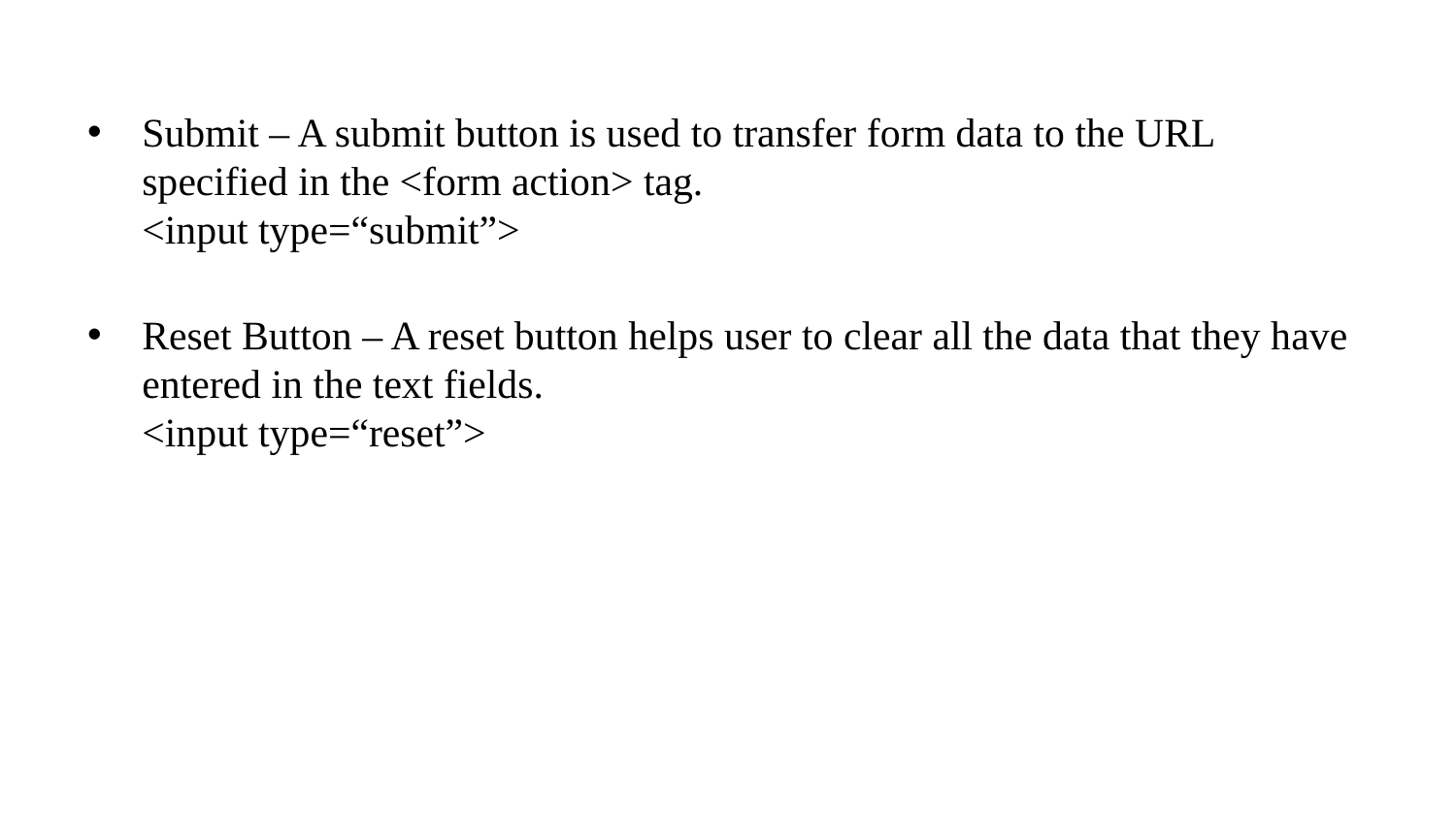

Submit – A submit button is used to transfer form data to the URL specified in the <form action> tag.
<input type=“submit”>
Reset Button – A reset button helps user to clear all the data that they have entered in the text fields.
<input type=“reset”>